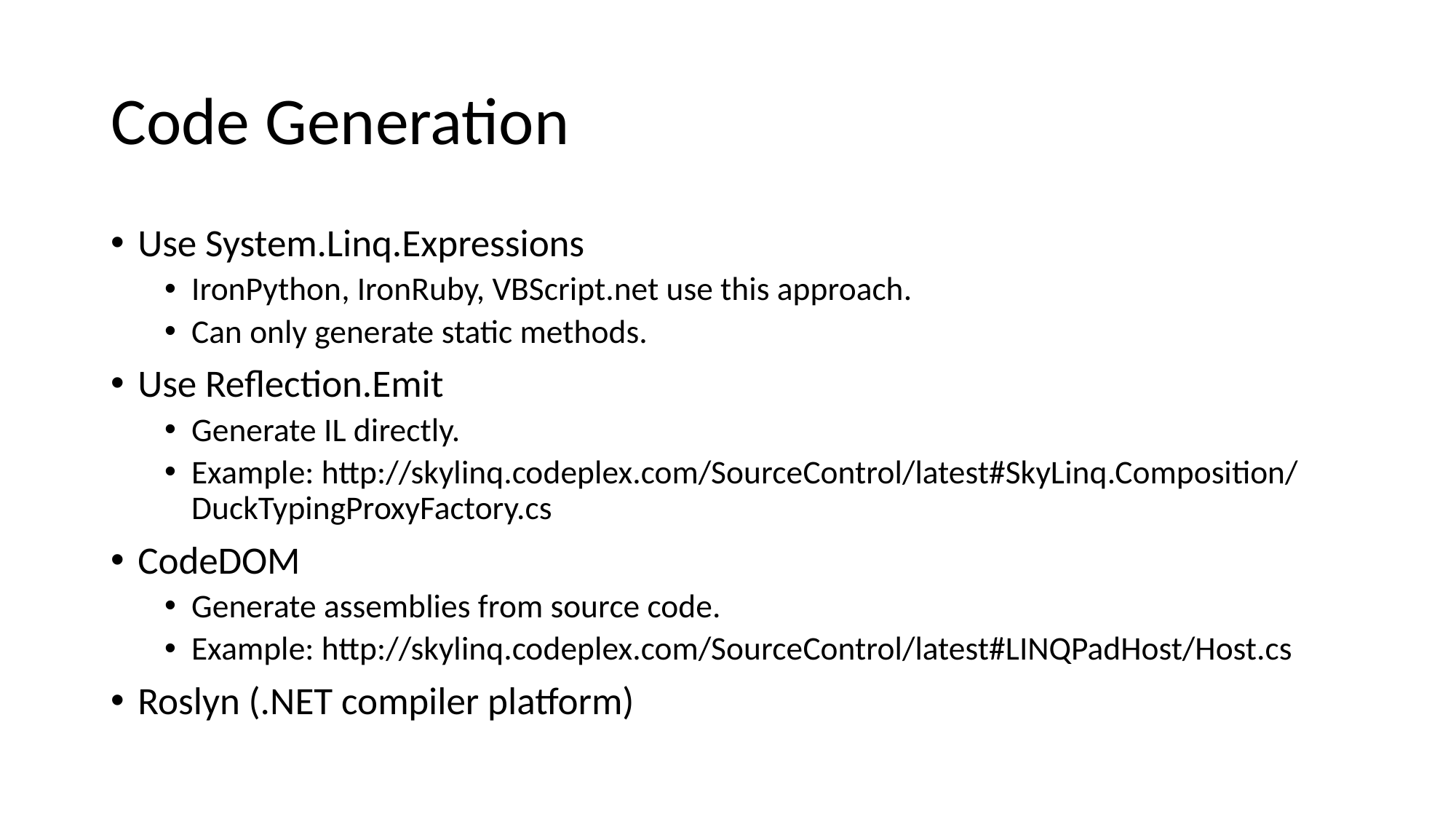

# Code Generation
Use System.Linq.Expressions
IronPython, IronRuby, VBScript.net use this approach.
Can only generate static methods.
Use Reflection.Emit
Generate IL directly.
Example: http://skylinq.codeplex.com/SourceControl/latest#SkyLinq.Composition/DuckTypingProxyFactory.cs
CodeDOM
Generate assemblies from source code.
Example: http://skylinq.codeplex.com/SourceControl/latest#LINQPadHost/Host.cs
Roslyn (.NET compiler platform)